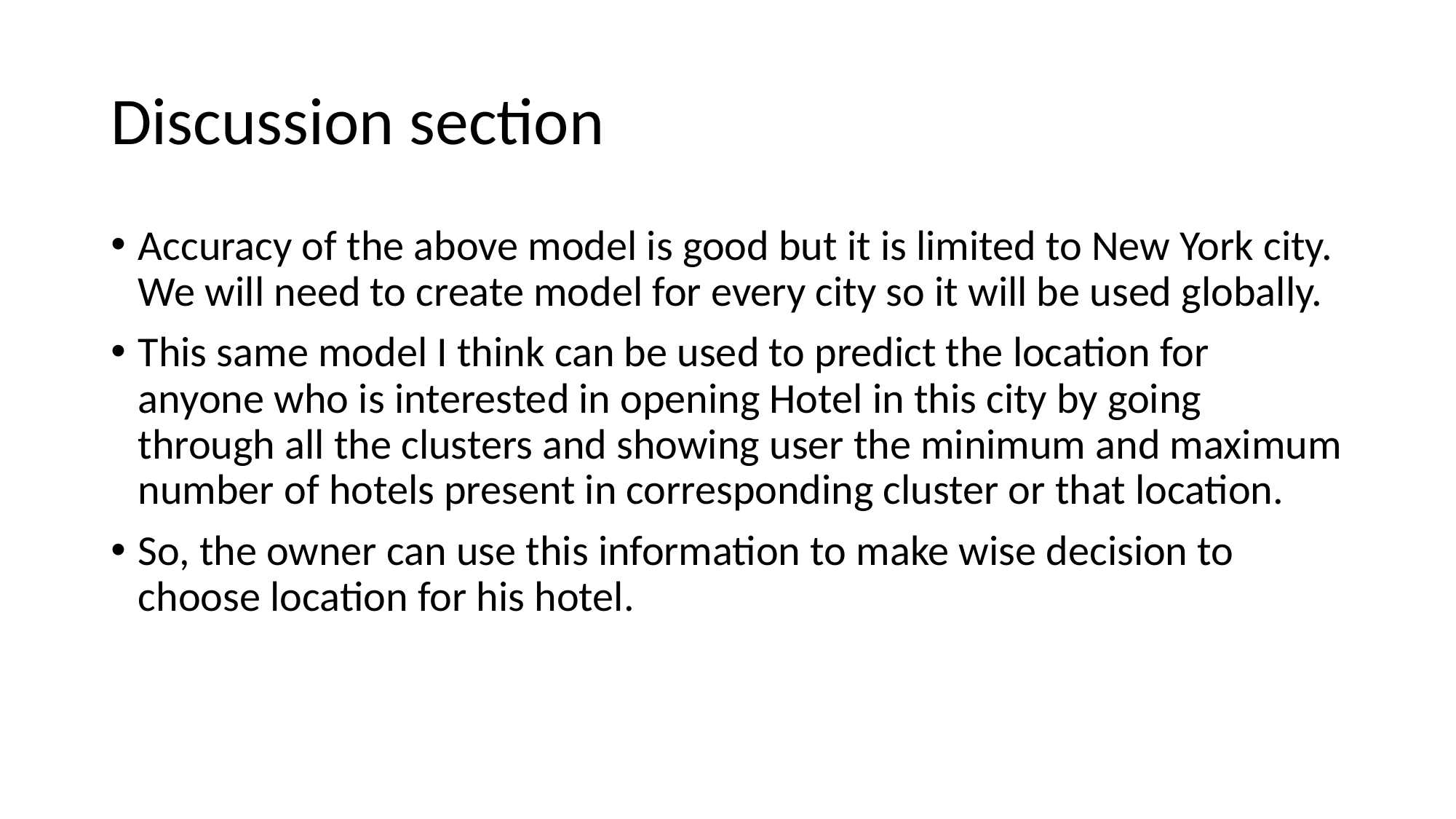

# Discussion section
Accuracy of the above model is good but it is limited to New York city. We will need to create model for every city so it will be used globally.
This same model I think can be used to predict the location for anyone who is interested in opening Hotel in this city by going through all the clusters and showing user the minimum and maximum number of hotels present in corresponding cluster or that location.
So, the owner can use this information to make wise decision to choose location for his hotel.